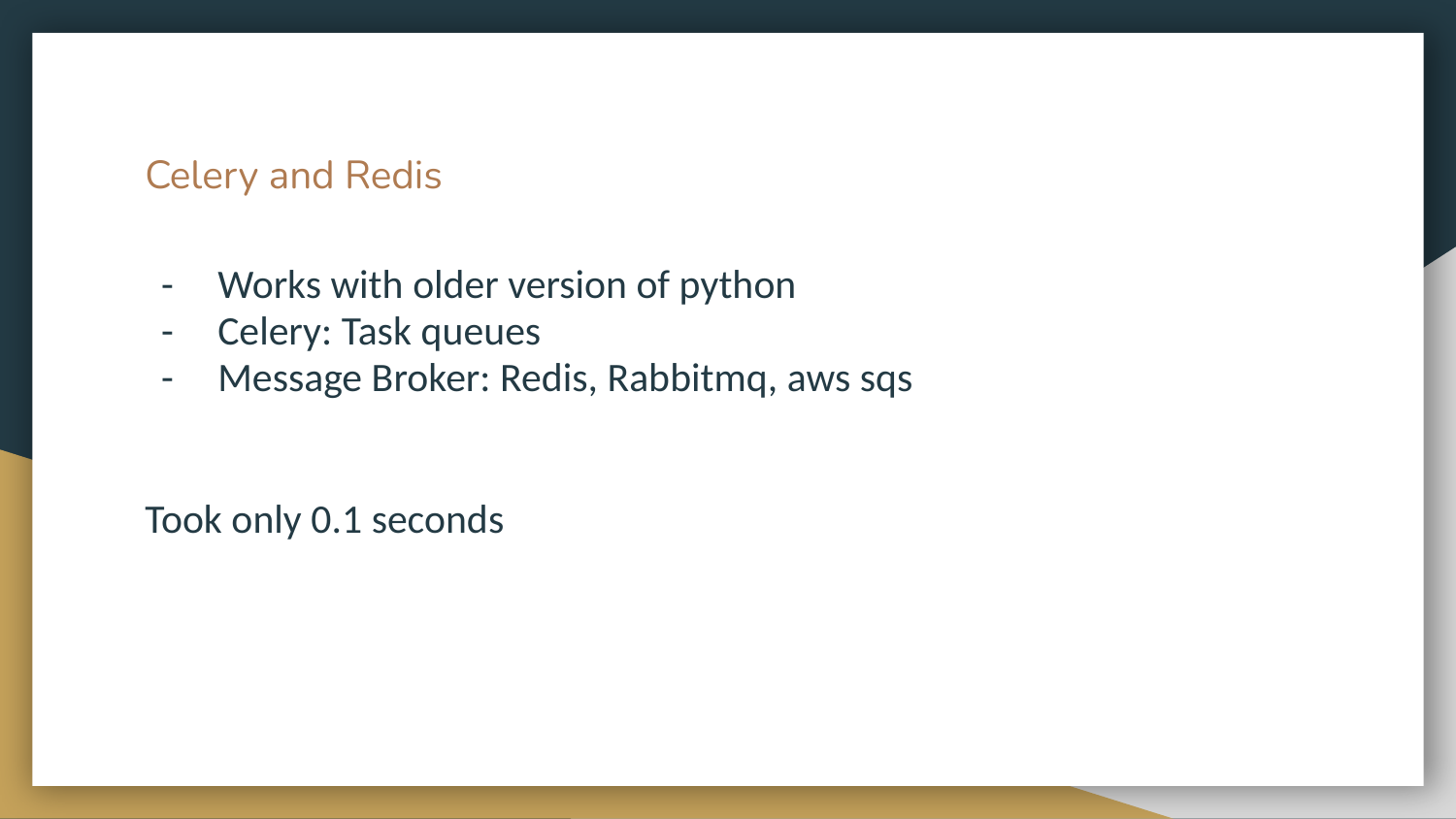

# Celery and Redis
Works with older version of python
Celery: Task queues
Message Broker: Redis, Rabbitmq, aws sqs

Took only 0.1 seconds